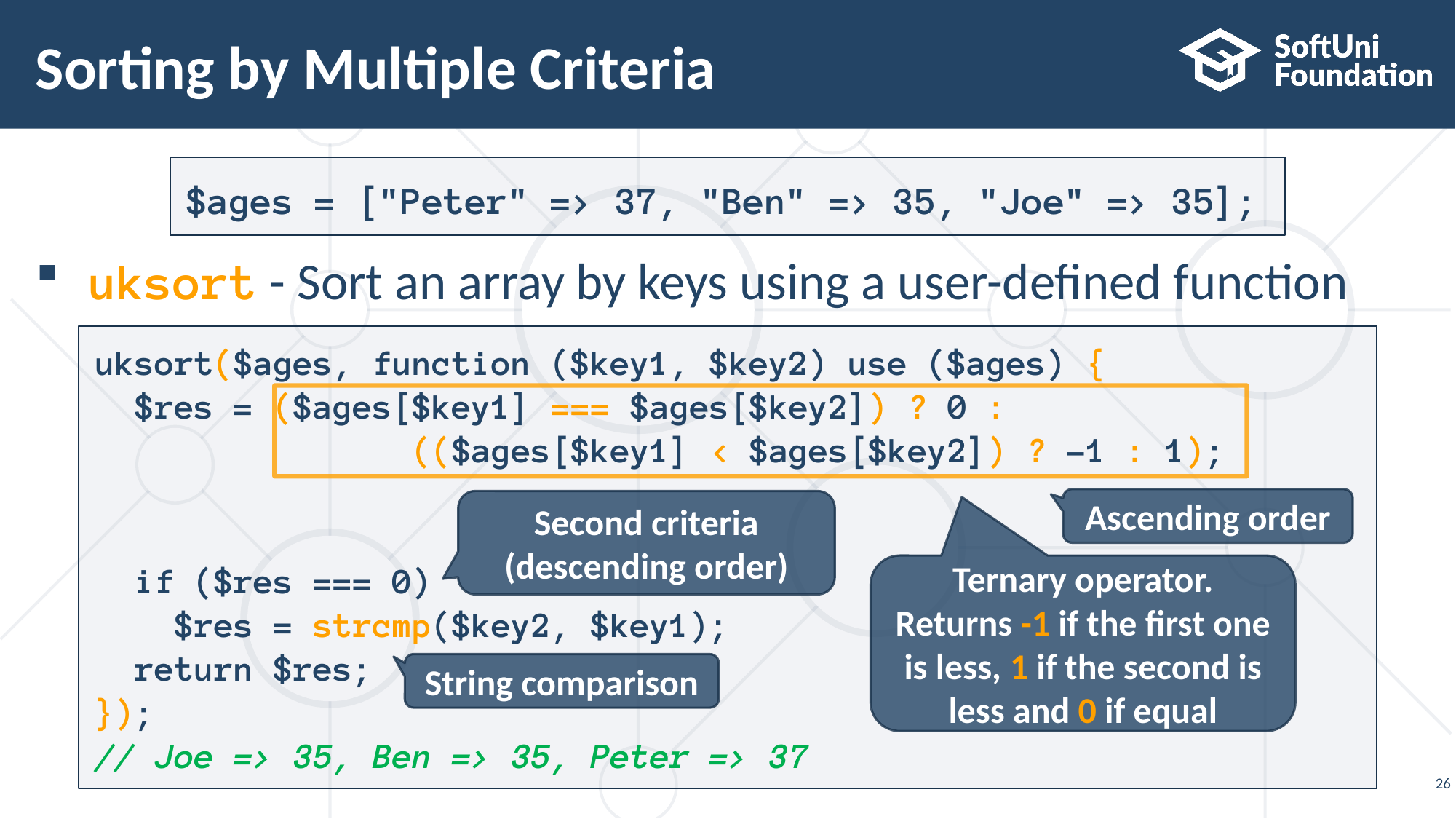

# Sorting by Multiple Criteria
$ages = ["Peter" => 37, "Ben" => 35, "Joe" => 35];

uksort - Sort an array by keys using a user-defined function
uksort($ages, function ($key1, $key2) use ($ages) {
  $res = ($ages[$key1] === $ages[$key2]) ? 0 :
                (($ages[$key1] < $ages[$key2]) ? -1 : 1);

  if ($res === 0)
    $res = strcmp($key2, $key1);
  return $res;
});
// Joe => 35, Ben => 35, Peter => 37

Ascending order
Second criteria (descending order)
Ternary operator.
Returns -1 if the first one is less, 1 if the second is less and 0 if equal
String comparison
26